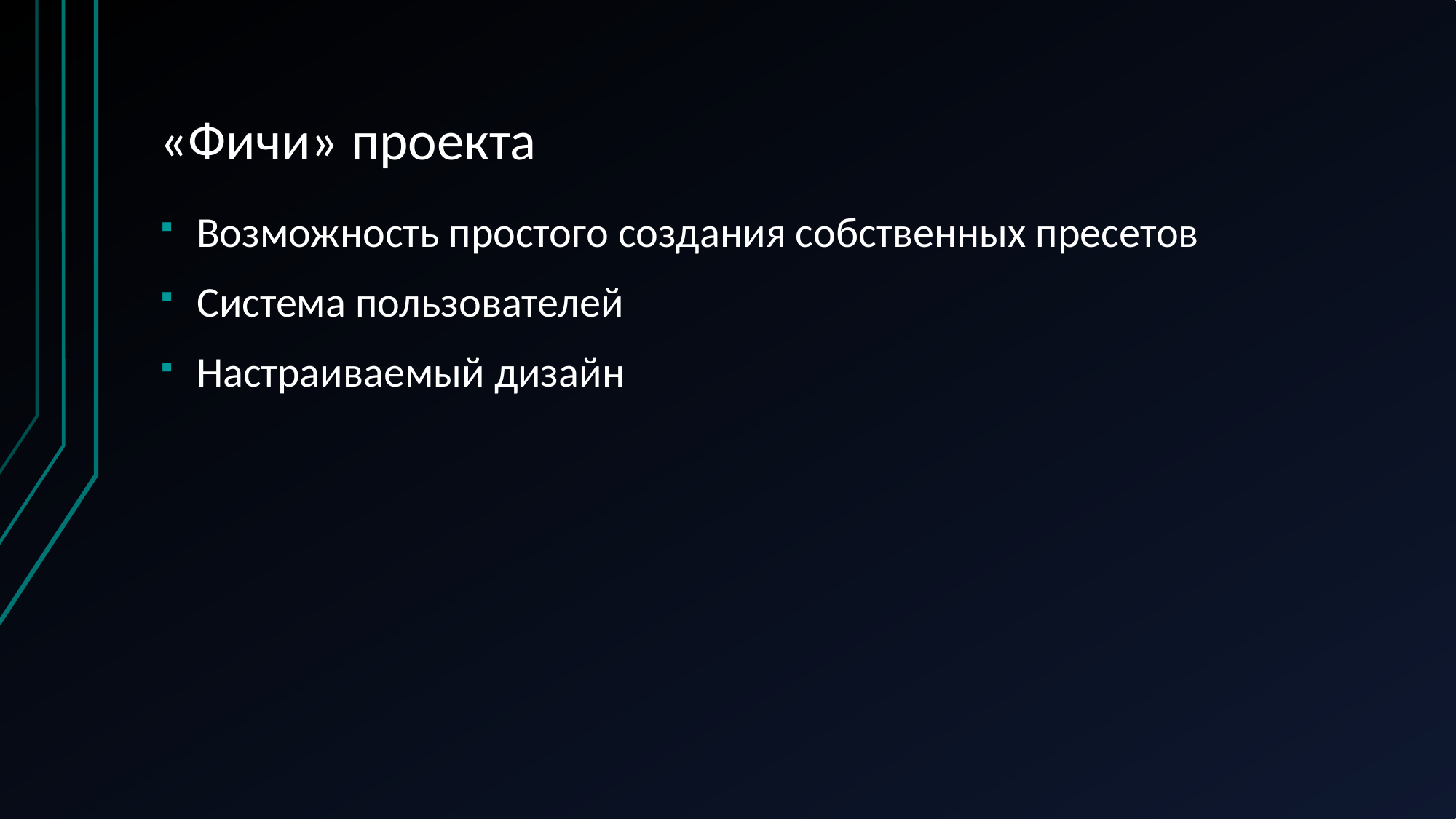

# «Фичи» проекта
Возможность простого создания собственных пресетов
Система пользователей
Настраиваемый дизайн